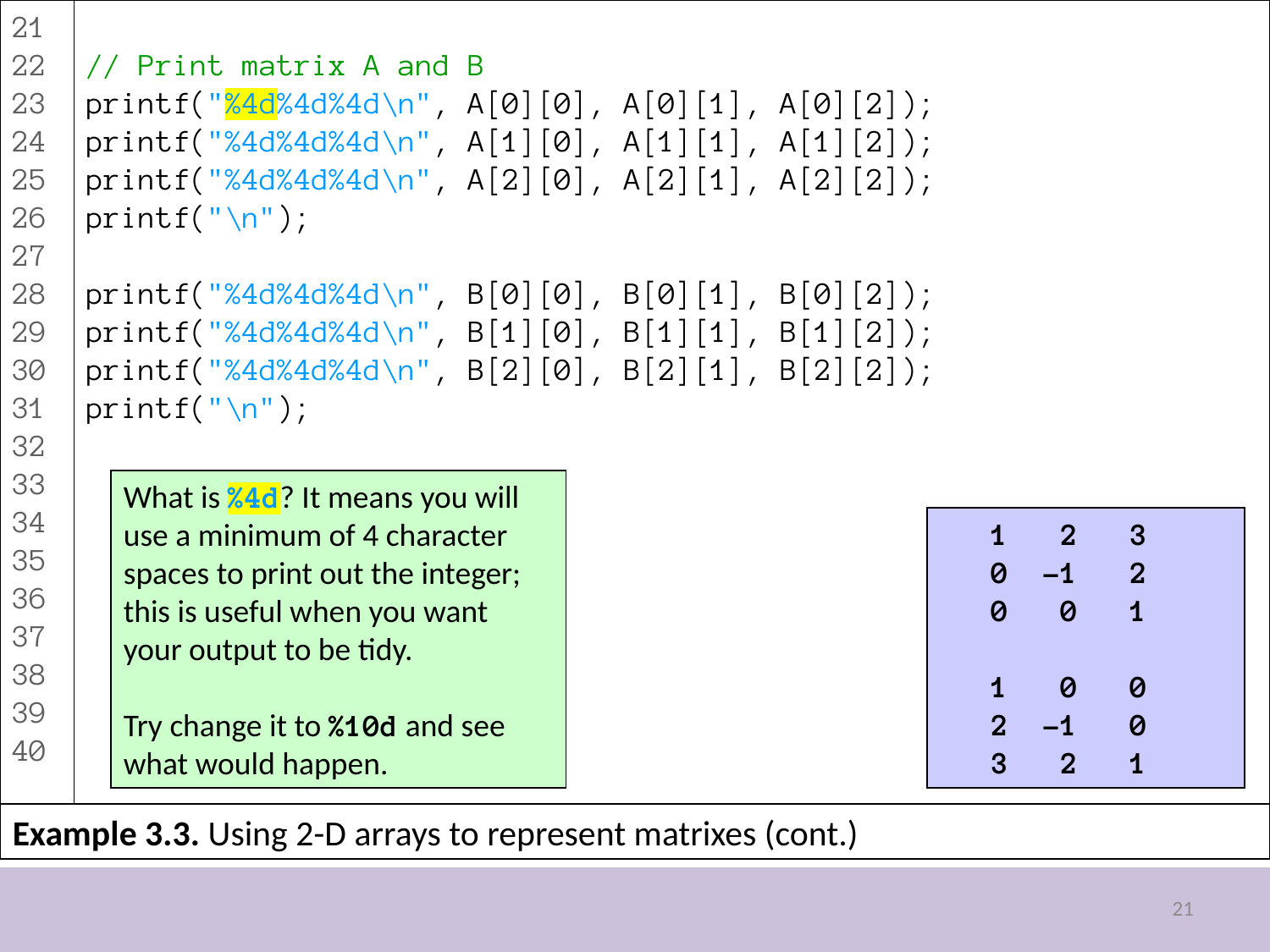

21
22
23
24
25
26
27
28
29
30
31
32
33
34
35
36
37
38
39
40

// Print matrix A and B
printf("%4d%4d%4d\n", A[0][0], A[0][1], A[0][2]);
printf("%4d%4d%4d\n", A[1][0], A[1][1], A[1][2]);
printf("%4d%4d%4d\n", A[2][0], A[2][1], A[2][2]);
printf("\n");

printf("%4d%4d%4d\n", B[0][0], B[0][1], B[0][2]);
printf("%4d%4d%4d\n", B[1][0], B[1][1], B[1][2]);
printf("%4d%4d%4d\n", B[2][0], B[2][1], B[2][2]);
printf("\n");

What is %4d? It means you will use a minimum of 4 character spaces to print out the integer; this is useful when you want your output to be tidy.

Try change it to %10d and see what would happen.

   1   2   3
   0  -1   2
   0   0   1

   1   0   0
   2  -1   0
   3   2   1

Example 3.3. Using 2-D arrays to represent matrixes (cont.)
21